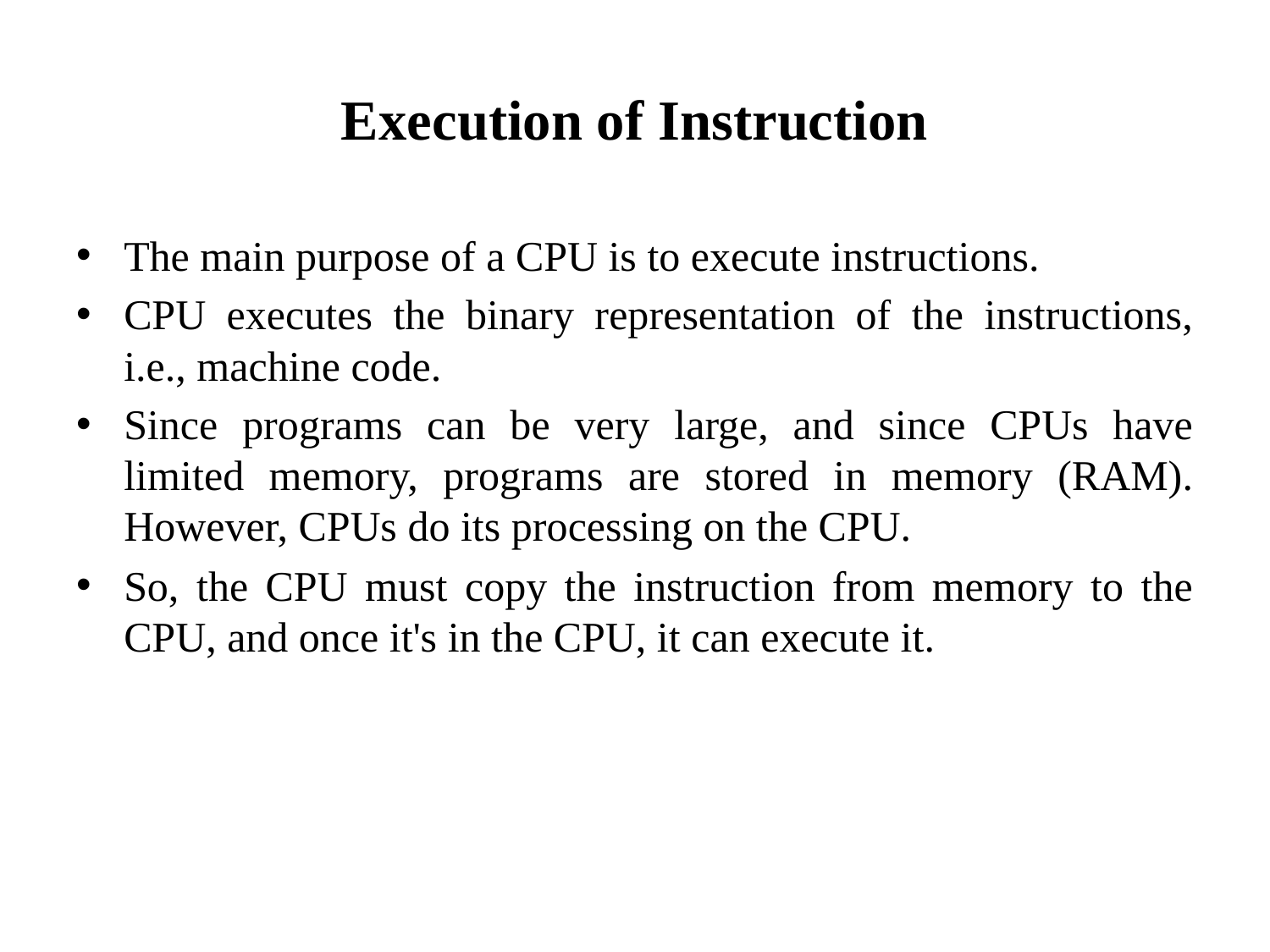

# Execution of Instruction
The main purpose of a CPU is to execute instructions.
CPU executes the binary representation of the instructions, i.e., machine code.
Since programs can be very large, and since CPUs have limited memory, programs are stored in memory (RAM). However, CPUs do its processing on the CPU.
So, the CPU must copy the instruction from memory to the CPU, and once it's in the CPU, it can execute it.